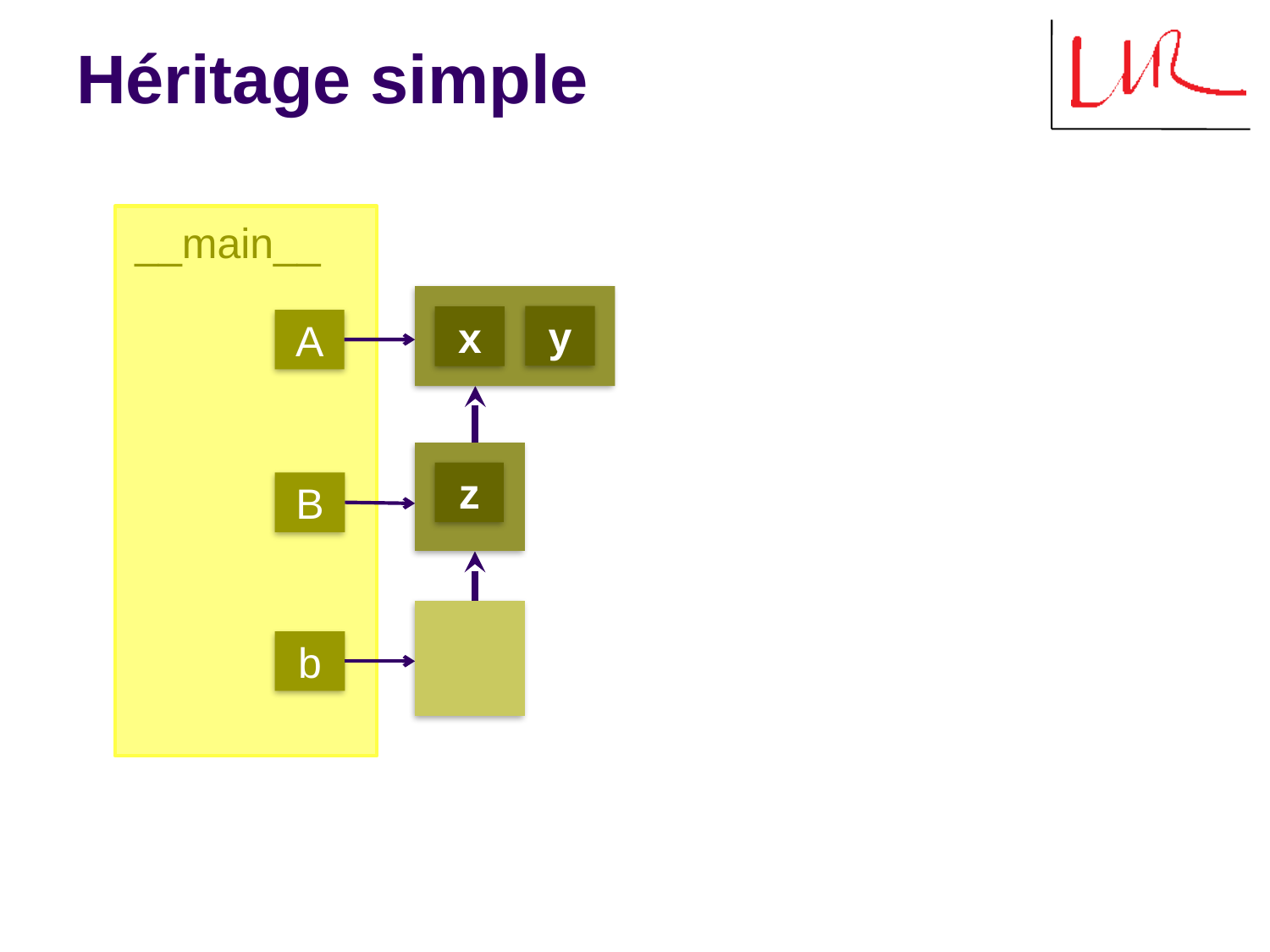

# Héritage simple

__main__

y
x
A

z
B

b